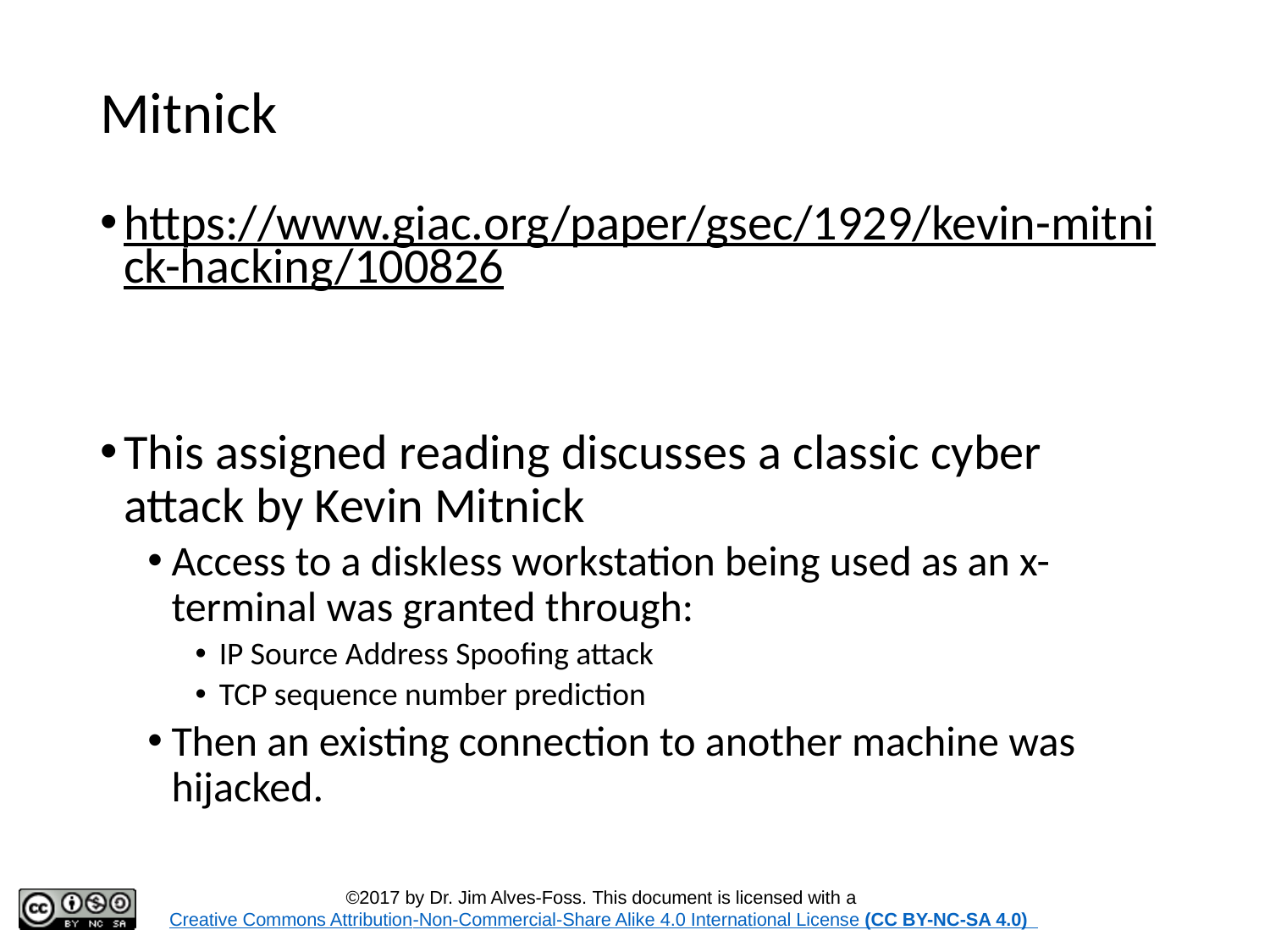

# Mitnick
https://www.giac.org/paper/gsec/1929/kevin-mitnick-hacking/100826

This assigned reading discusses a classic cyber attack by Kevin Mitnick
Access to a diskless workstation being used as an x-terminal was granted through:
IP Source Address Spoofing attack
TCP sequence number prediction
Then an existing connection to another machine was hijacked.